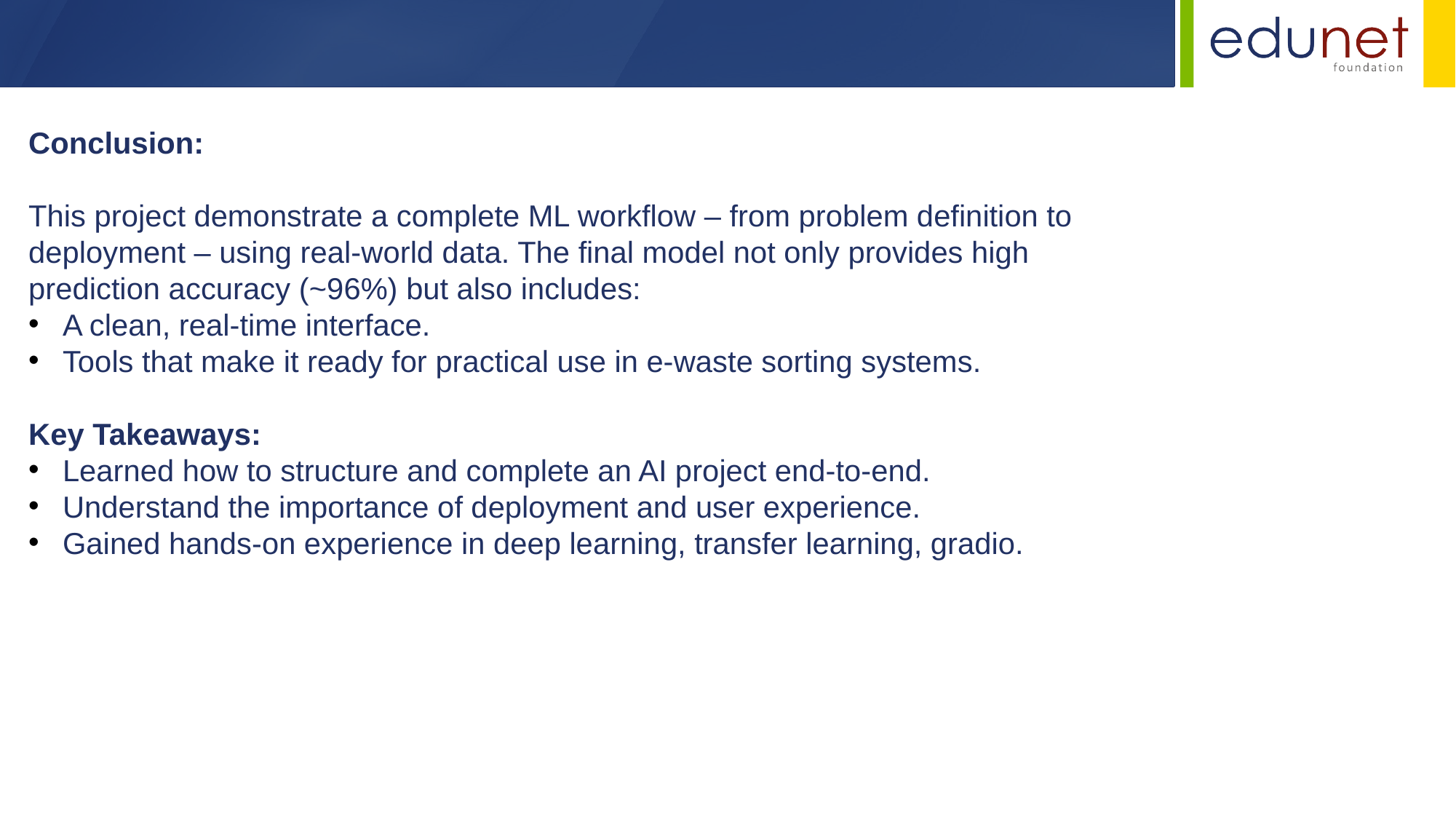

Conclusion:

This project demonstrate a complete ML workflow – from problem definition to deployment – using real-world data. The final model not only provides high prediction accuracy (~96%) but also includes:
A clean, real-time interface.
Tools that make it ready for practical use in e-waste sorting systems.

Key Takeaways:
Learned how to structure and complete an AI project end-to-end.
Understand the importance of deployment and user experience.
Gained hands-on experience in deep learning, transfer learning, gradio.